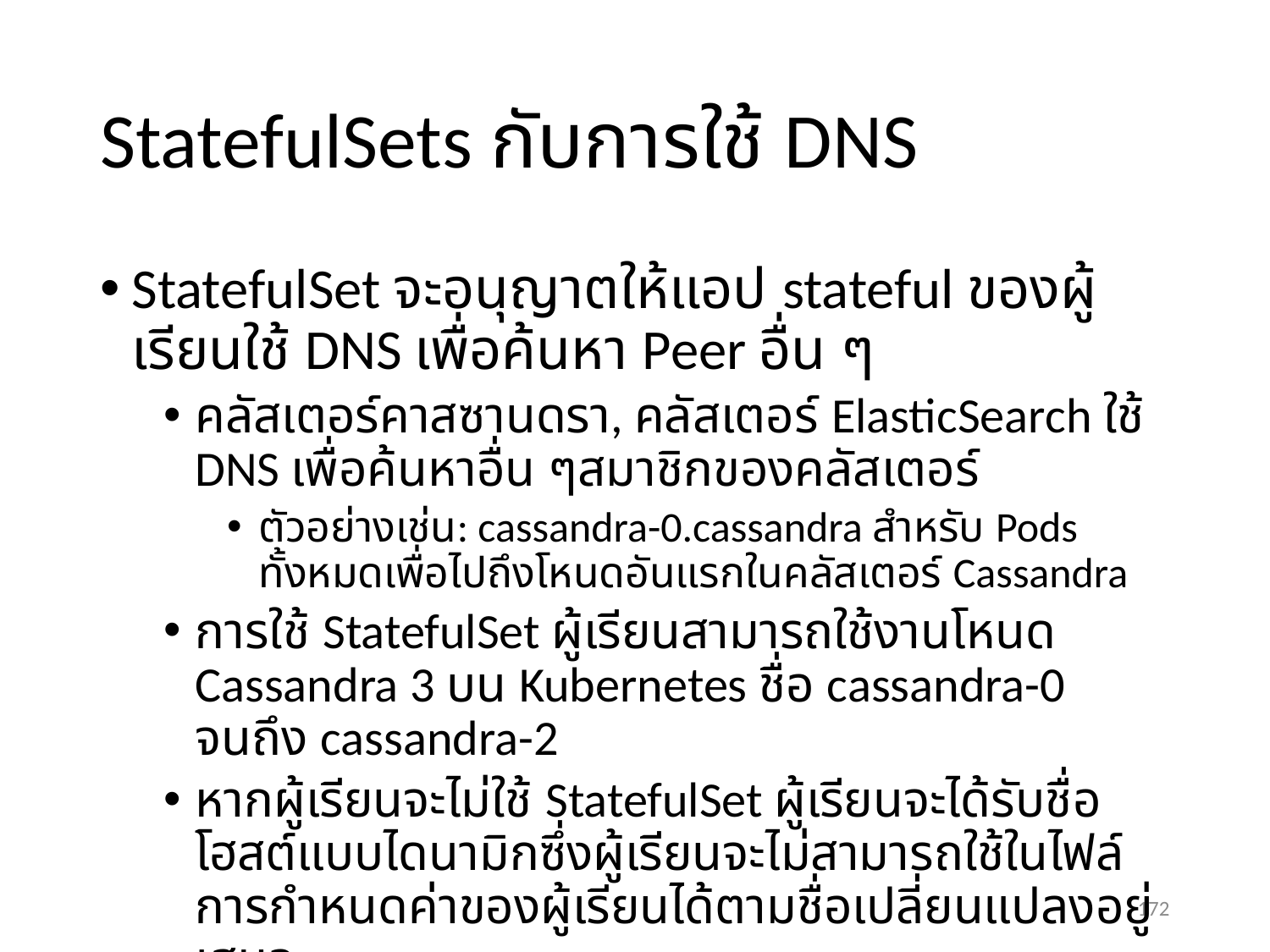

# StatefulSets กับการใช้ DNS
StatefulSet จะอนุญาตให้แอป stateful ของผู้เรียนใช้ DNS เพื่อค้นหา Peer อื่น ๆ
คลัสเตอร์คาสซานดรา, คลัสเตอร์ ElasticSearch ใช้ DNS เพื่อค้นหาอื่น ๆสมาชิกของคลัสเตอร์
ตัวอย่างเช่น: cassandra-0.cassandra สำหรับ Pods ทั้งหมดเพื่อไปถึงโหนดอันแรกในคลัสเตอร์ Cassandra
การใช้ StatefulSet ผู้เรียนสามารถใช้งานโหนด Cassandra 3 บน Kubernetes ชื่อ cassandra-0 จนถึง cassandra-2
หากผู้เรียนจะไม่ใช้ StatefulSet ผู้เรียนจะได้รับชื่อโฮสต์แบบไดนามิกซึ่งผู้เรียนจะไม่สามารถใช้ในไฟล์การกำหนดค่าของผู้เรียนได้ตามชื่อเปลี่ยนแปลงอยู่เสมอ
172